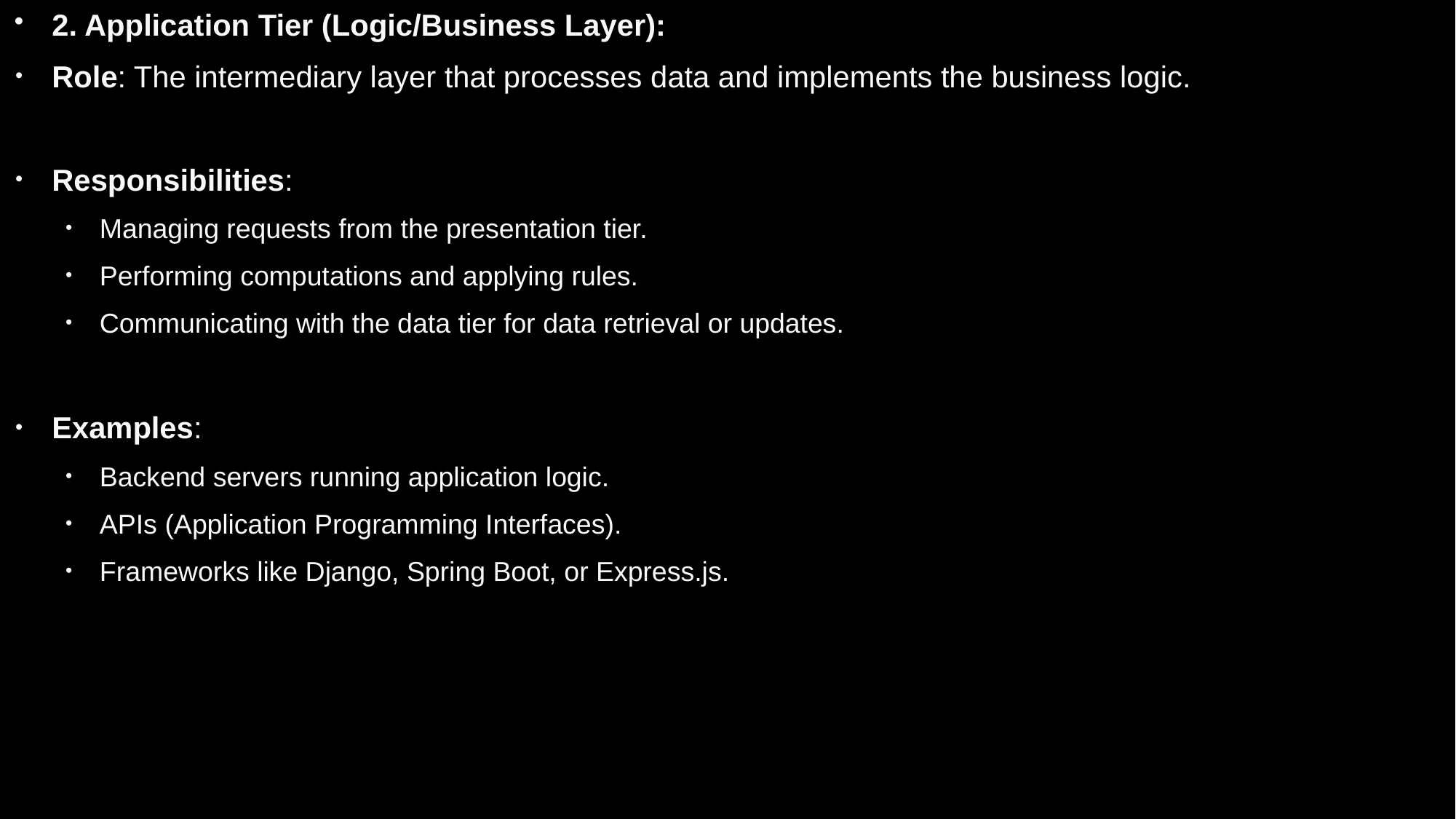

2. Application Tier (Logic/Business Layer):
Role: The intermediary layer that processes data and implements the business logic.

Responsibilities:
Managing requests from the presentation tier.
Performing computations and applying rules.
Communicating with the data tier for data retrieval or updates.

Examples:
Backend servers running application logic.
APIs (Application Programming Interfaces).
Frameworks like Django, Spring Boot, or Express.js.